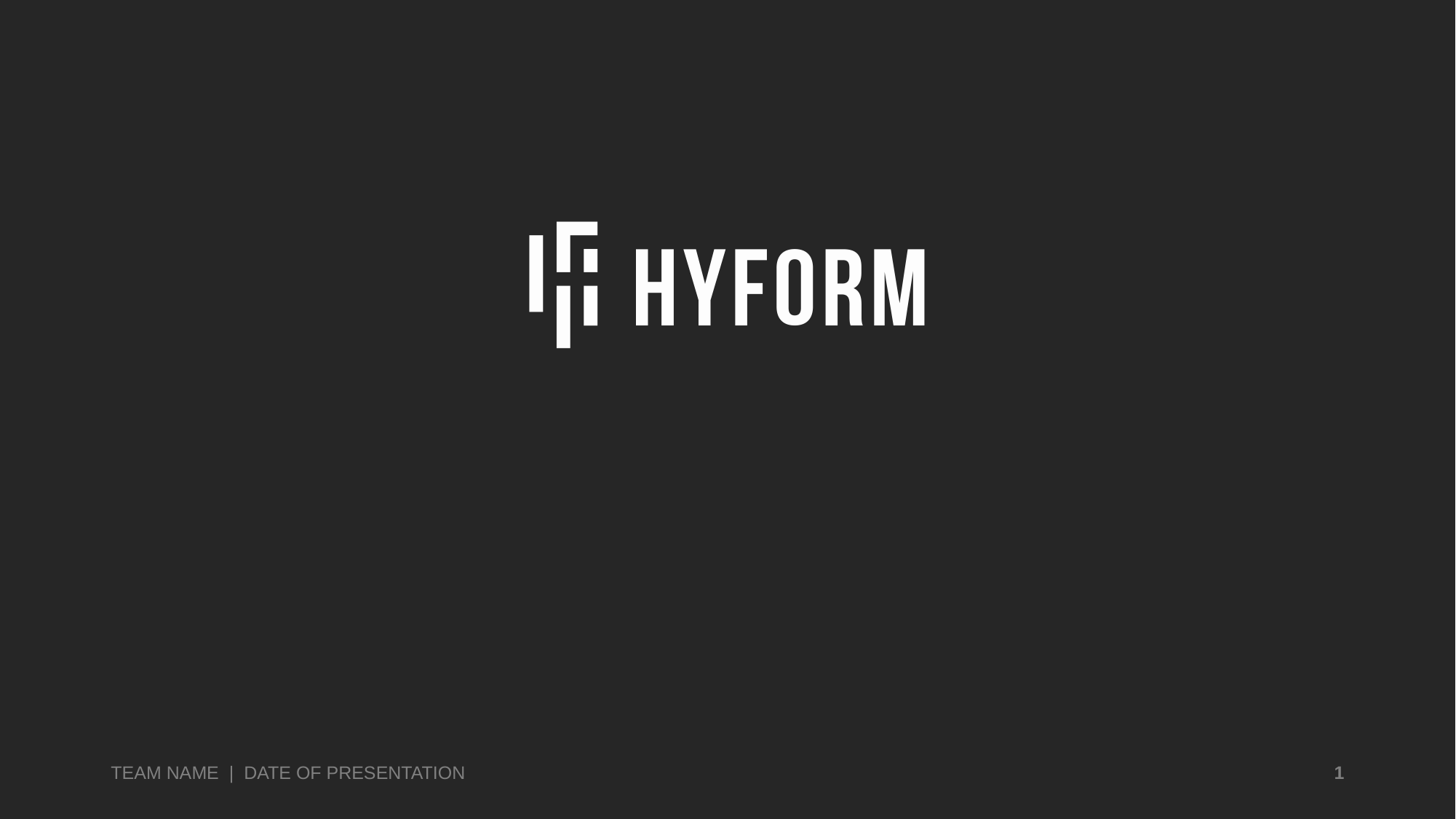

1
TEAM NAME  |  DATE OF PRESENTATION